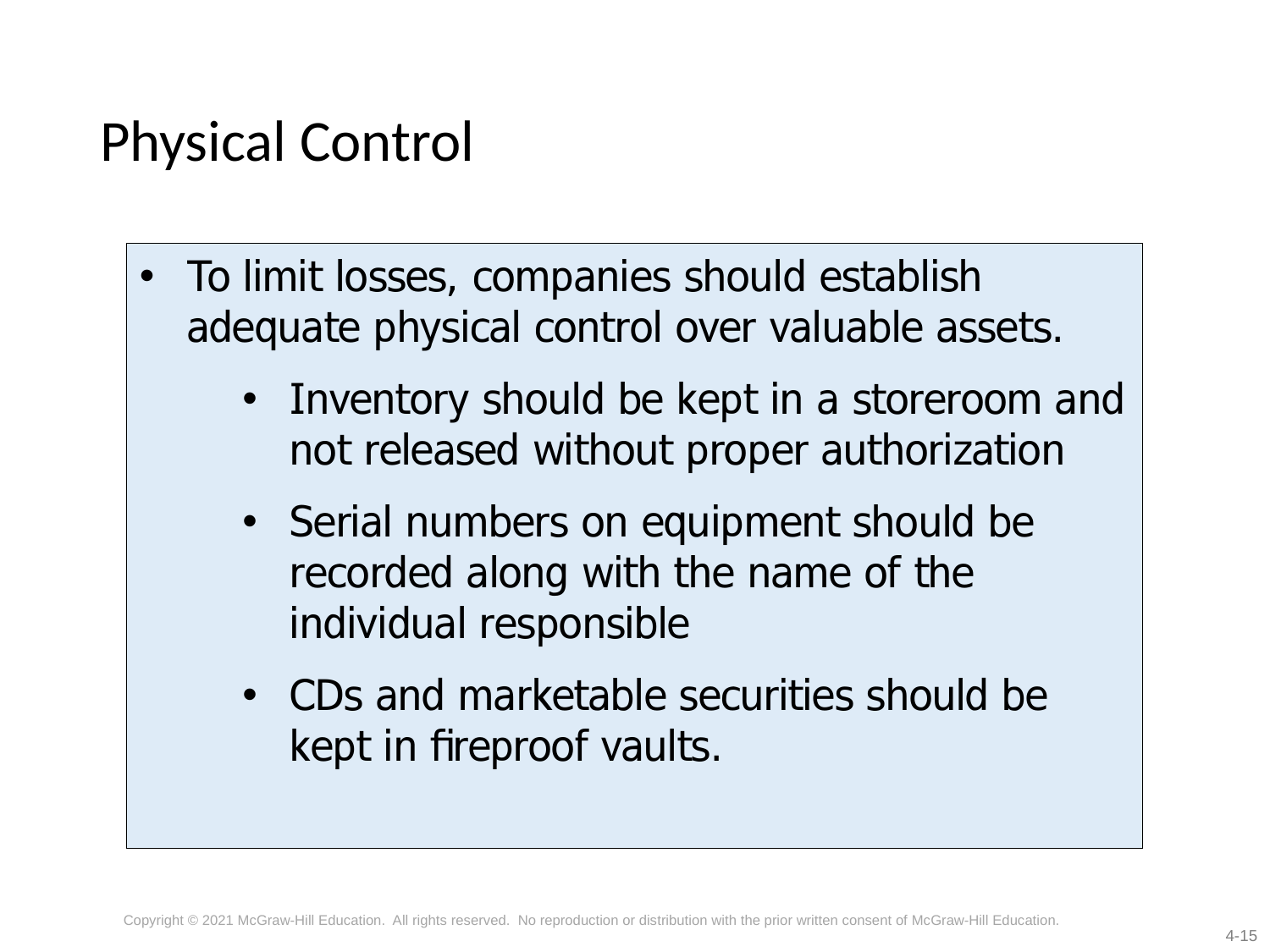

# Physical Control
To limit losses, companies should establish adequate physical control over valuable assets.
Inventory should be kept in a storeroom and not released without proper authorization
Serial numbers on equipment should be recorded along with the name of the individual responsible
CDs and marketable securities should be kept in fireproof vaults.